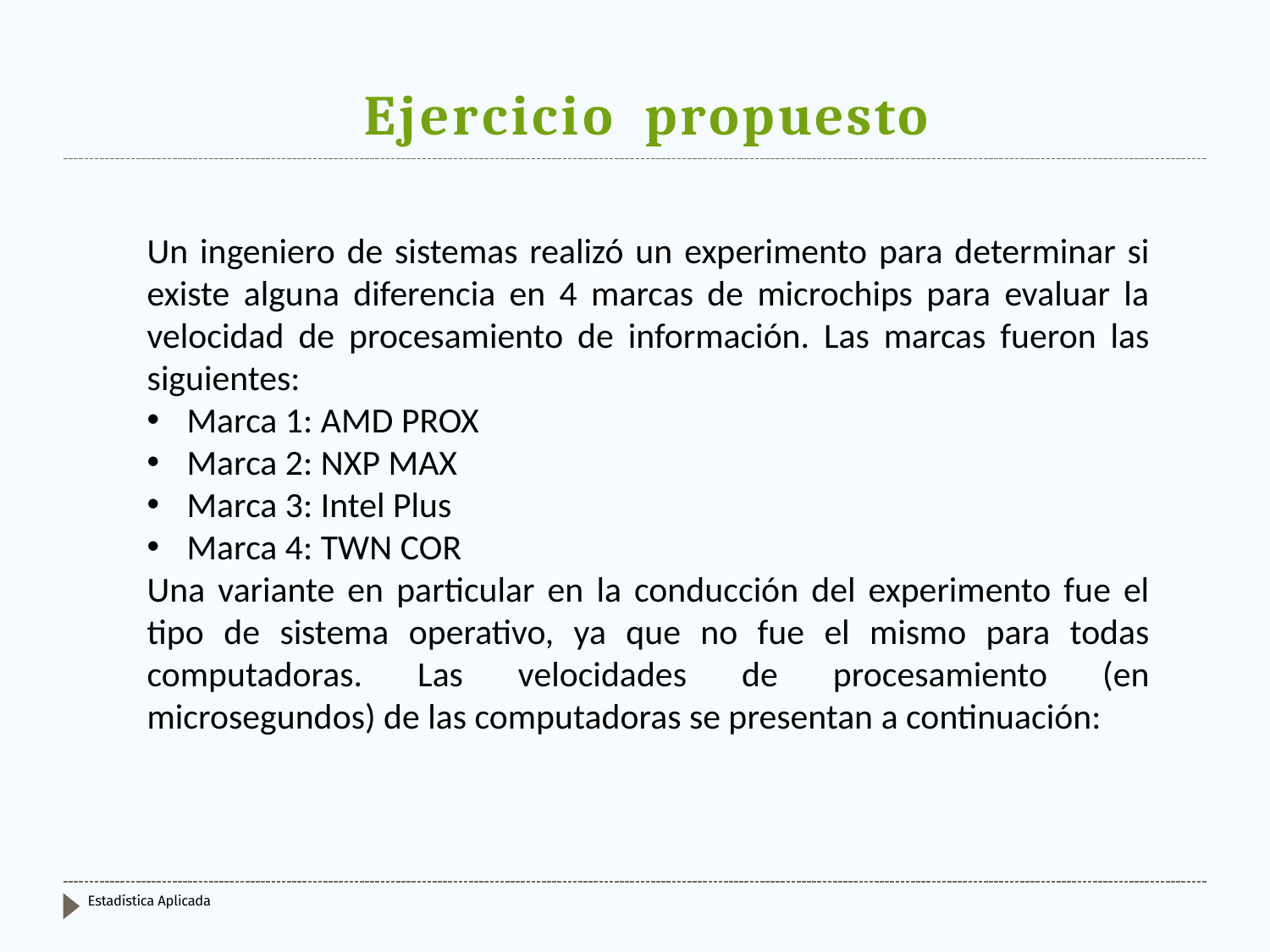

# Ejercicio	propuesto
Un ingeniero de sistemas realizó un experimento para determinar si existe alguna diferencia en 4 marcas de microchips para evaluar la velocidad de procesamiento de información. Las marcas fueron las siguientes:
Marca 1: AMD PROX
Marca 2: NXP MAX
Marca 3: Intel Plus
Marca 4: TWN COR
Una variante en particular en la conducción del experimento fue el tipo de sistema operativo, ya que no fue el mismo para todas computadoras. Las velocidades de procesamiento (en microsegundos) de las computadoras se presentan a continuación:
Estadística Aplicada